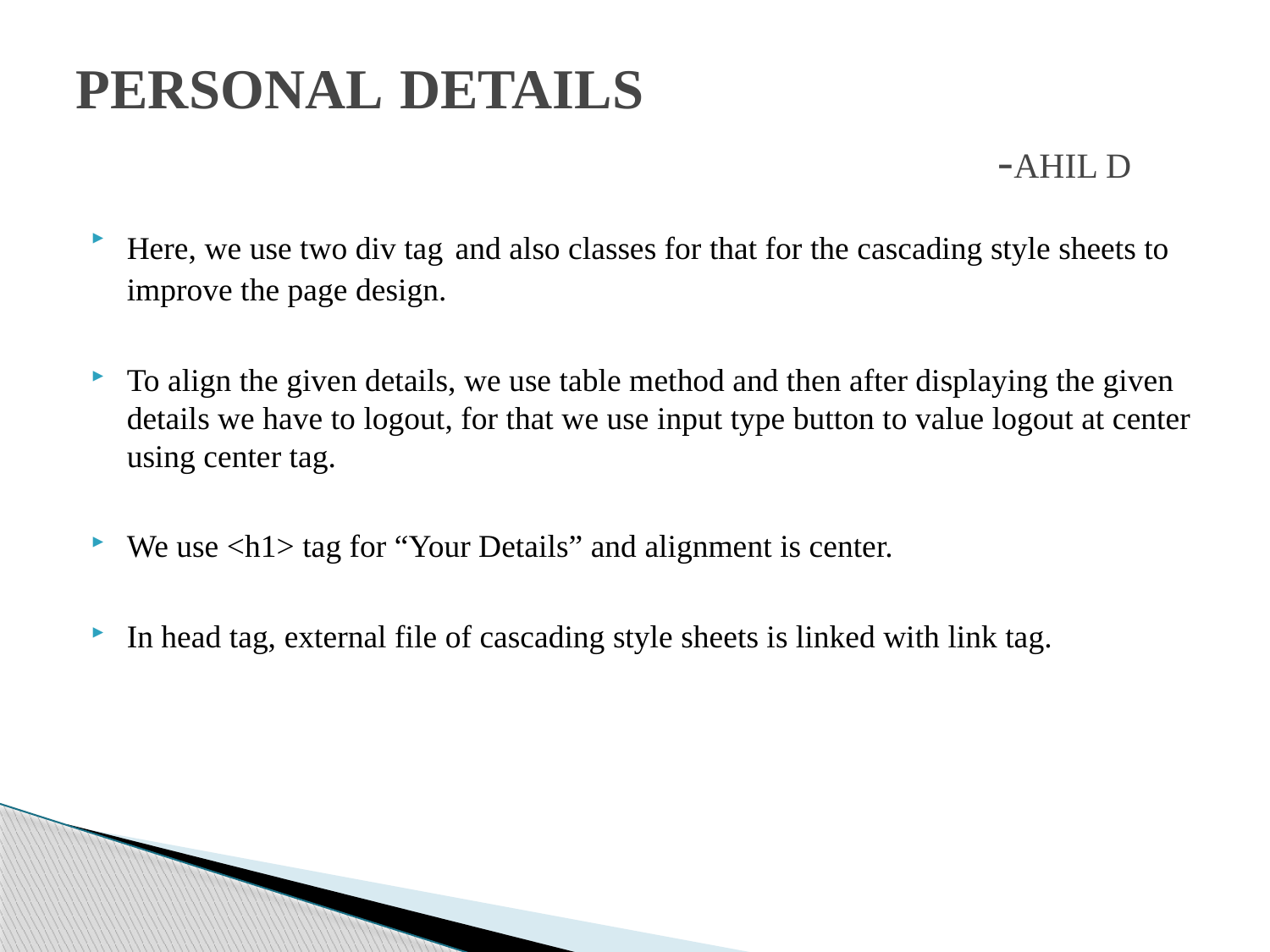

# PERSONAL DETAILS -AHIL D
Here, we use two div tag and also classes for that for the cascading style sheets to improve the page design.

To align the given details, we use table method and then after displaying the given details we have to logout, for that we use input type button to value logout at center using center tag.

We use <h1> tag for “Your Details” and alignment is center.

In head tag, external file of cascading style sheets is linked with link tag.